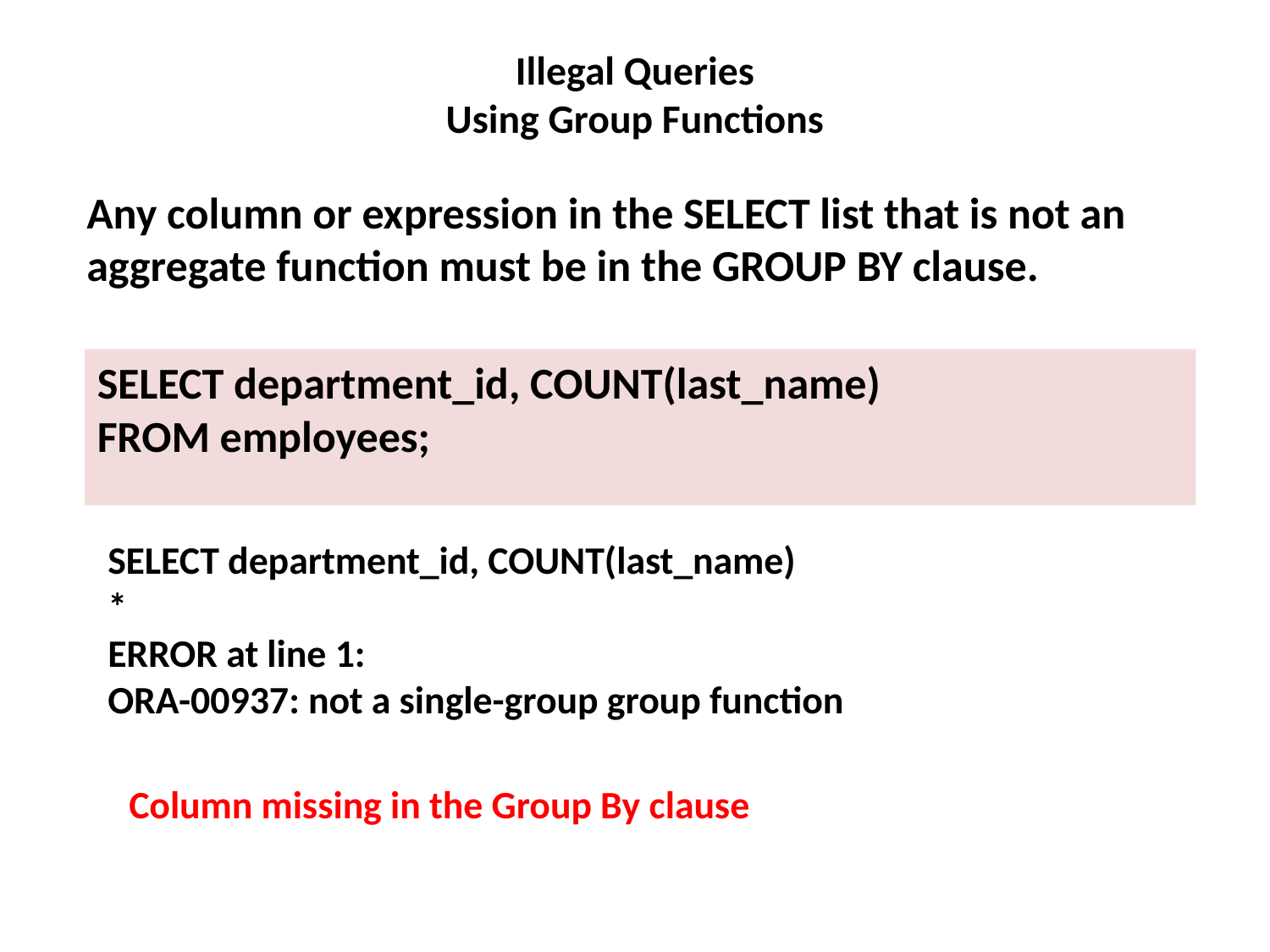

# Illegal Queries Using Group Functions
Any column or expression in the SELECT list that is not an aggregate function must be in the GROUP BY clause.

SELECT department_id, COUNT(last_name)
FROM employees;

SELECT department_id, COUNT(last_name)
*
ERROR at line 1:
ORA-00937: not a single-group group function

Column missing in the Group By clause